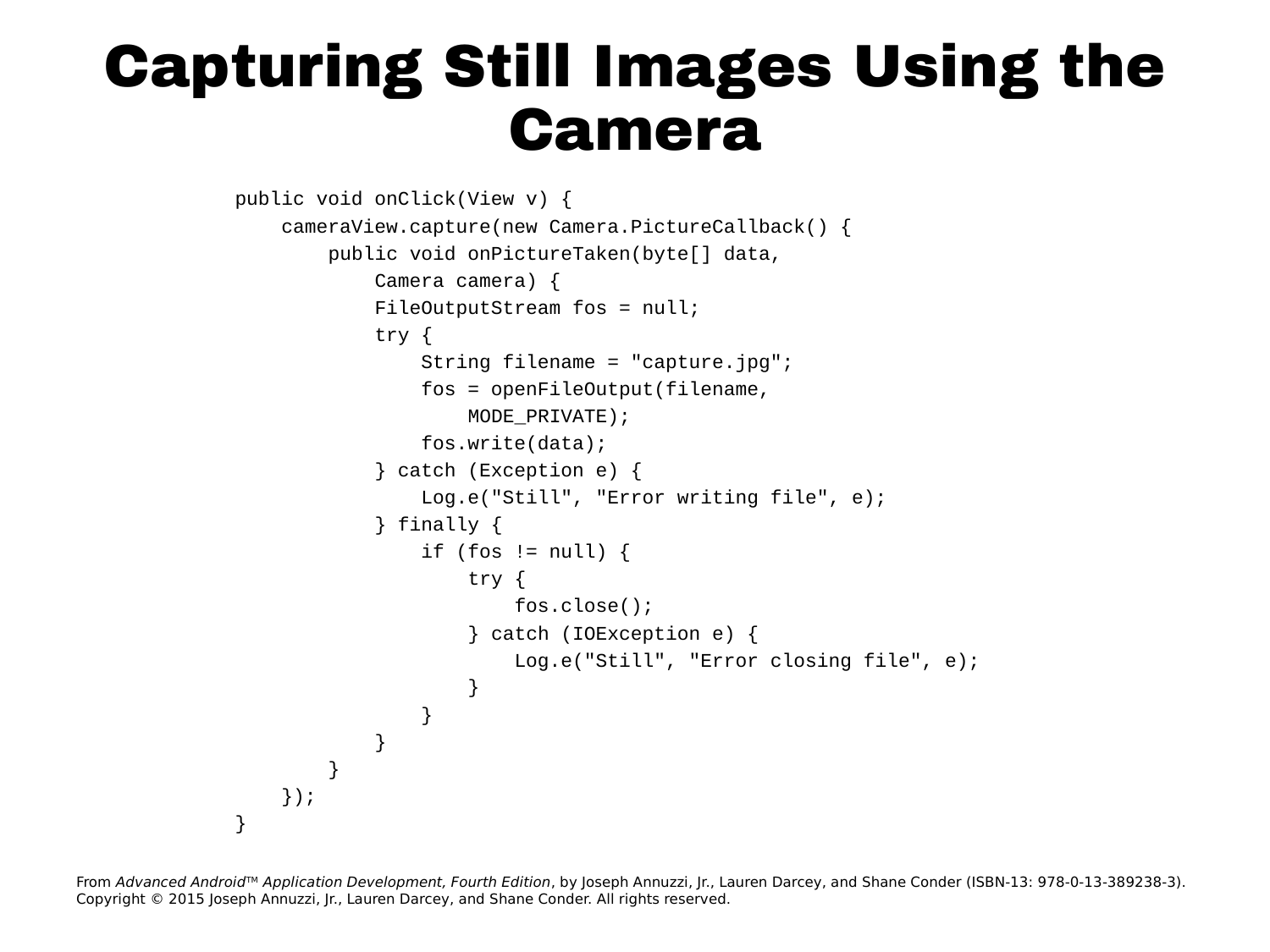

# Capturing Still Images Using the Camera
public void onClick(View v) {
    cameraView.capture(new Camera.PictureCallback() {
        public void onPictureTaken(byte[] data,
            Camera camera) {
            FileOutputStream fos = null;
            try {
                String filename = "capture.jpg";
                fos = openFileOutput(filename,
                    MODE_PRIVATE);
                fos.write(data);
            } catch (Exception e) {
                Log.e("Still", "Error writing file", e);
            } finally {
                if (fos != null) {
                    try {
                        fos.close();
                    } catch (IOException e) {
                        Log.e("Still", "Error closing file", e);
                    }
                }
            }
        }
    });
}
From Advanced AndroidTM Application Development, Fourth Edition, by Joseph Annuzzi, Jr., Lauren Darcey, and Shane Conder (ISBN-13: 978-0-13-389238-3). Copyright © 2015 Joseph Annuzzi, Jr., Lauren Darcey, and Shane Conder. All rights reserved.